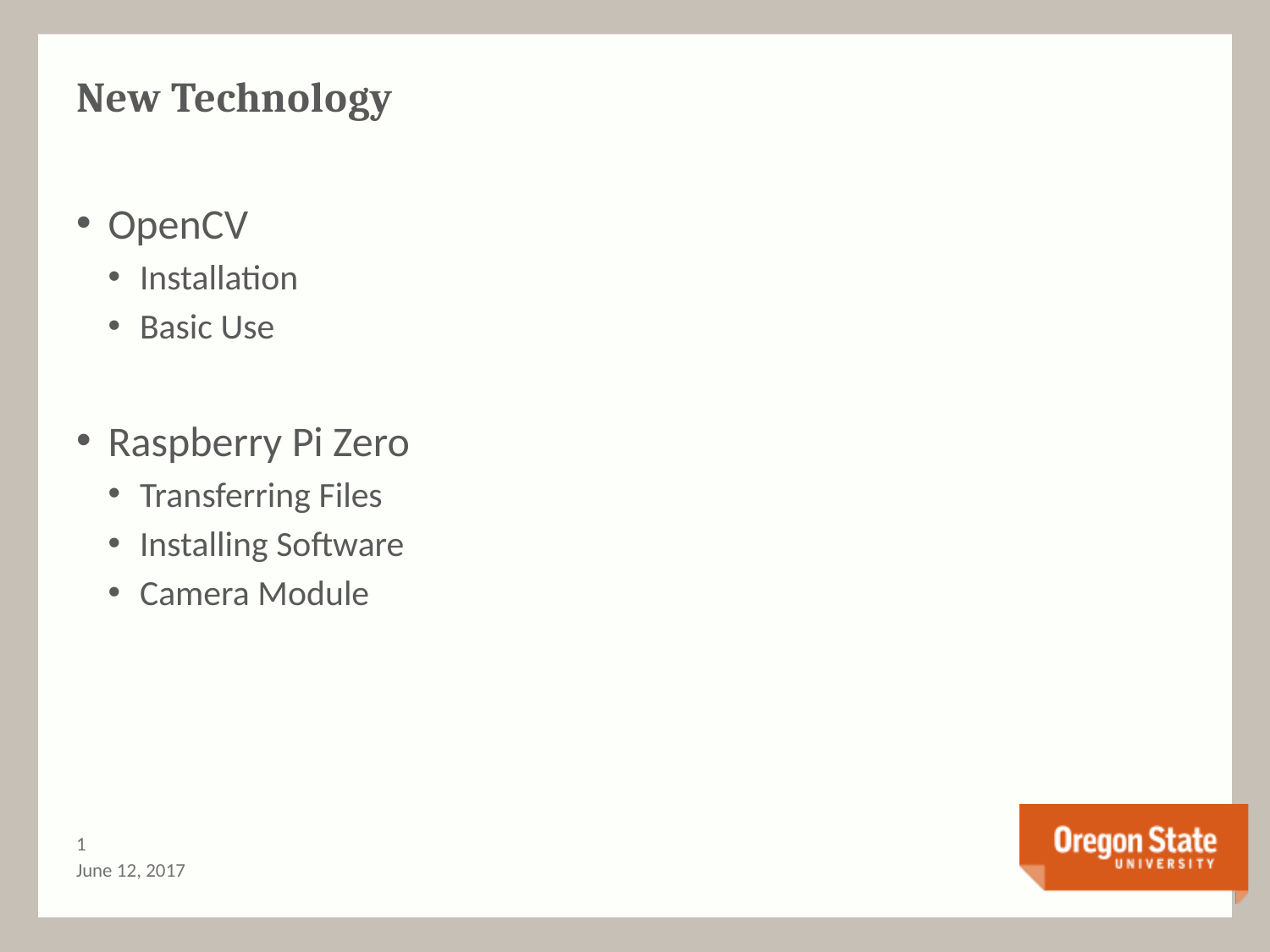

# New Technology
OpenCV
Installation
Basic Use

Raspberry Pi Zero
Transferring Files
Installing Software
Camera Module
1
June 12, 2017